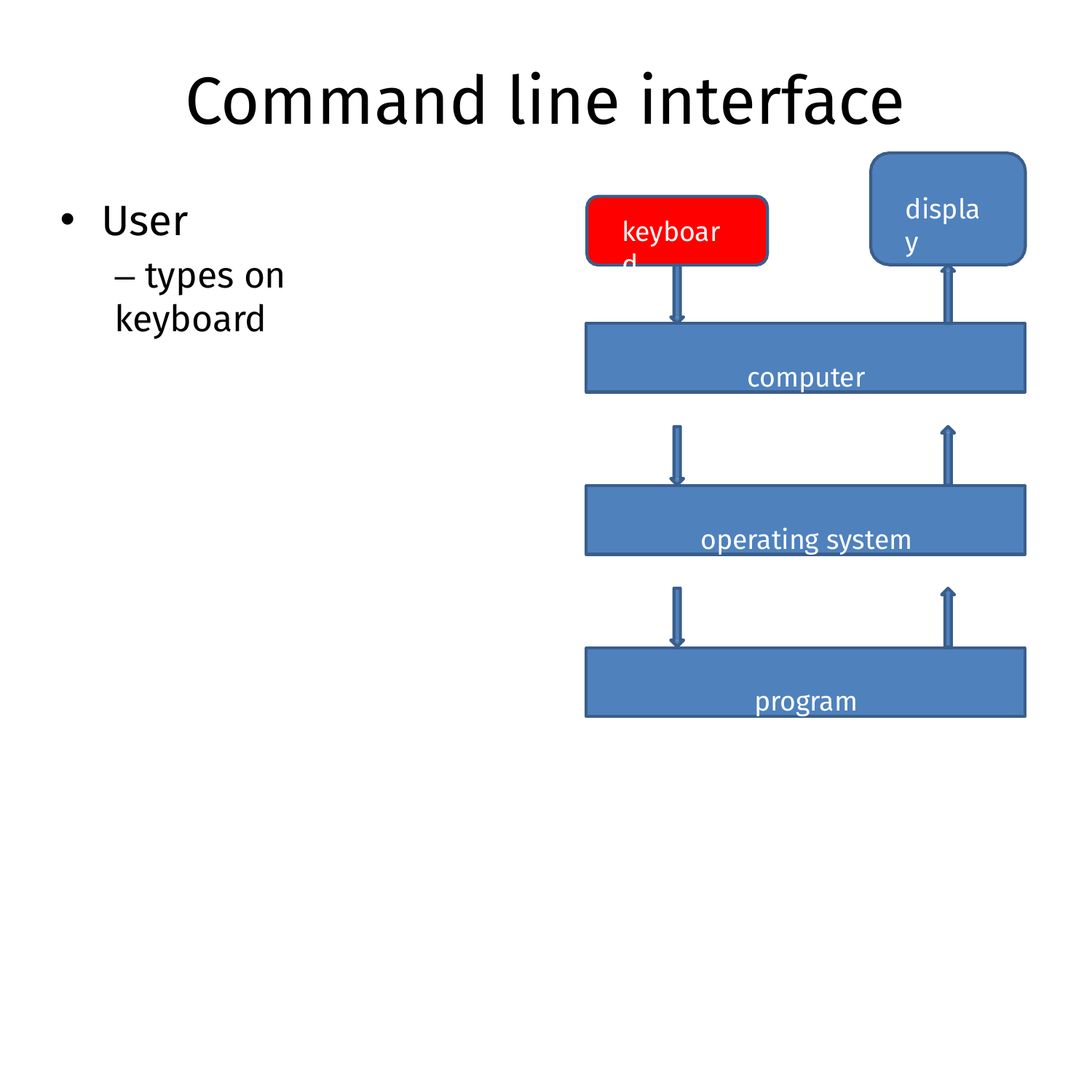

# Command line interface

User
– types on keyboard
display

keyboard

computer

operating system

program